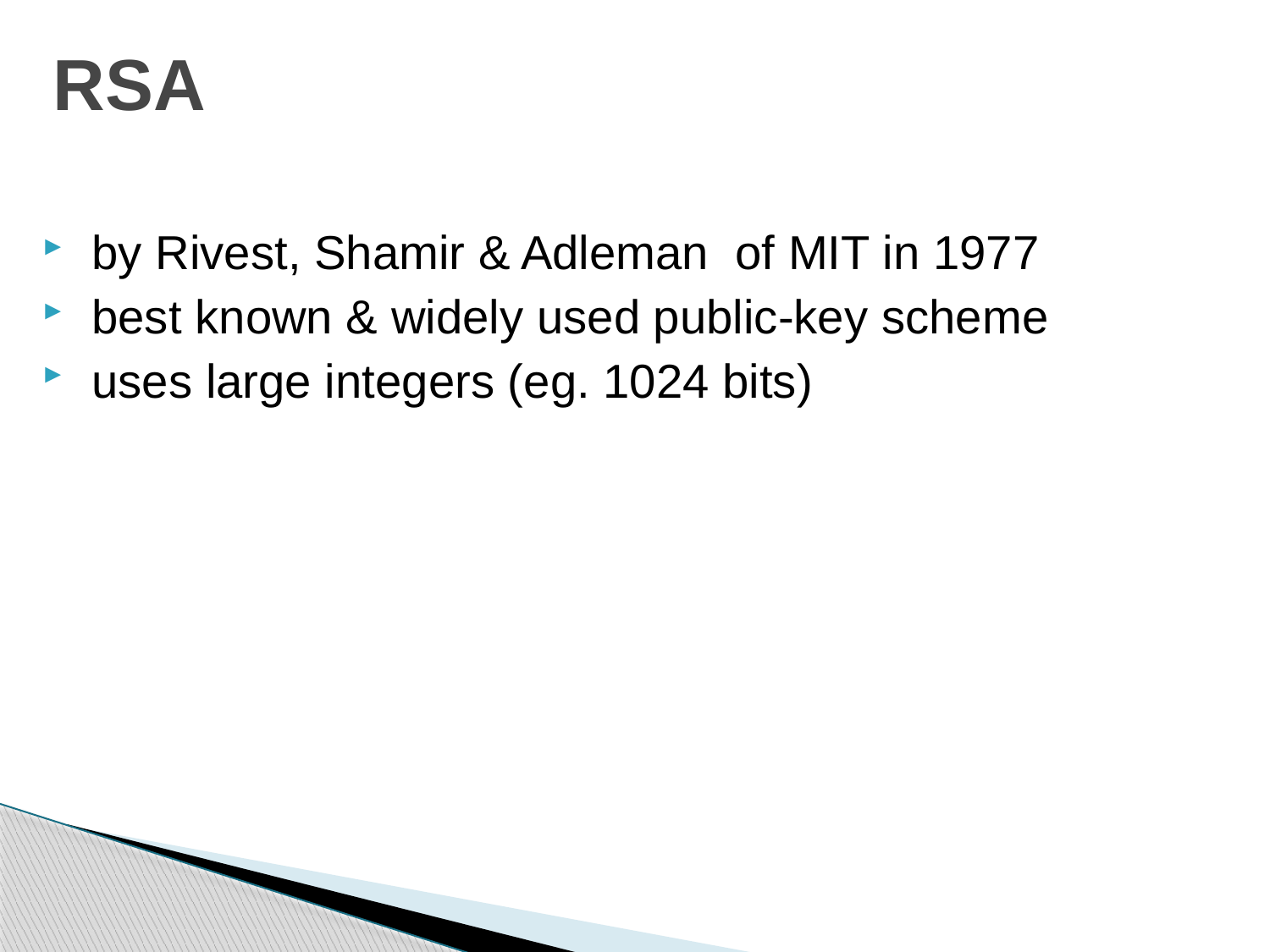

RSA
by Rivest, Shamir & Adleman  of MIT in 1977
best known & widely used public-key scheme
uses large integers (eg. 1024 bits)